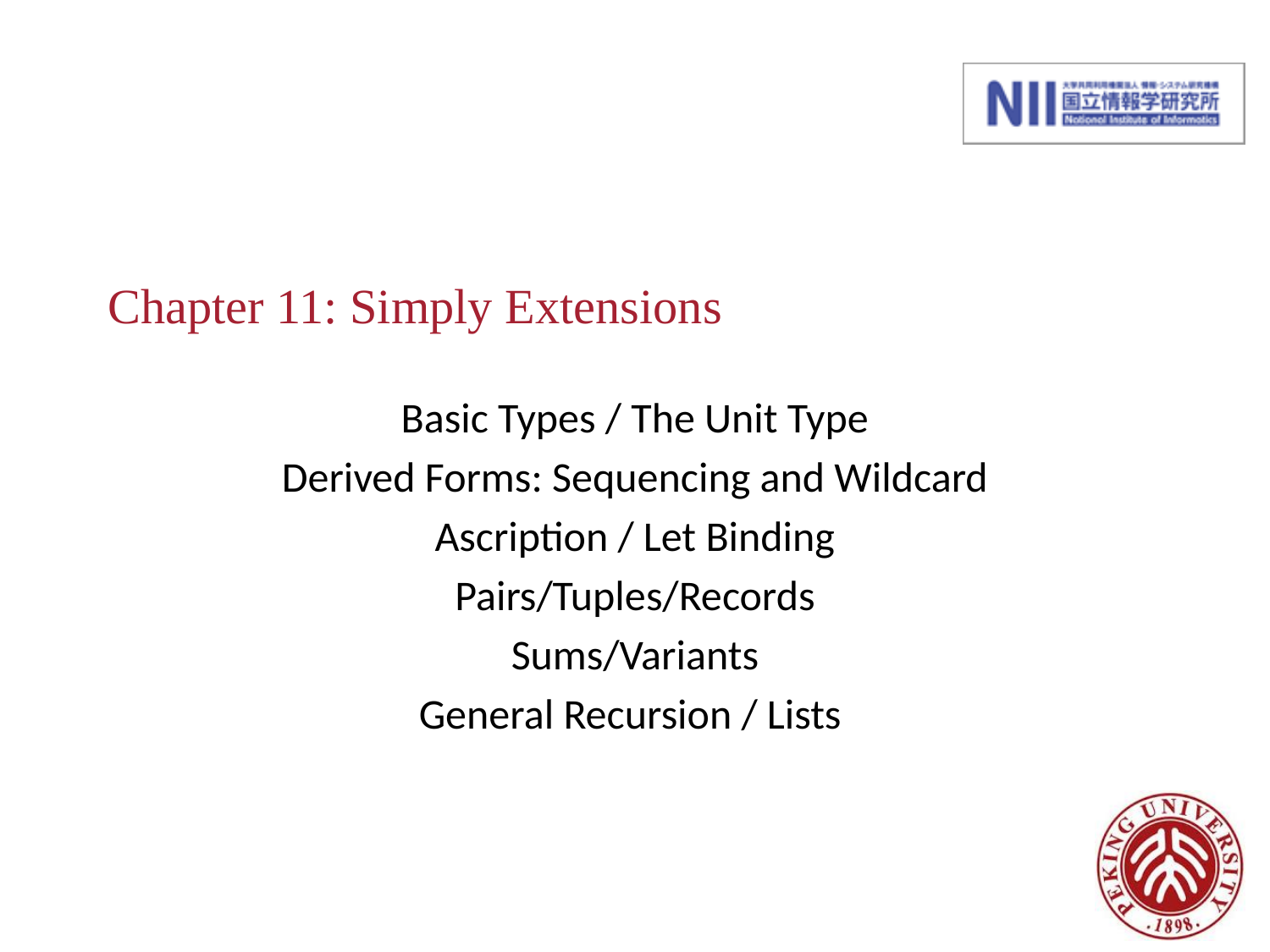

# Chapter 11: Simply Extensions
Basic Types / The Unit Type
Derived Forms: Sequencing and Wildcard
Ascription / Let Binding
Pairs/Tuples/Records
Sums/Variants
General Recursion / Lists